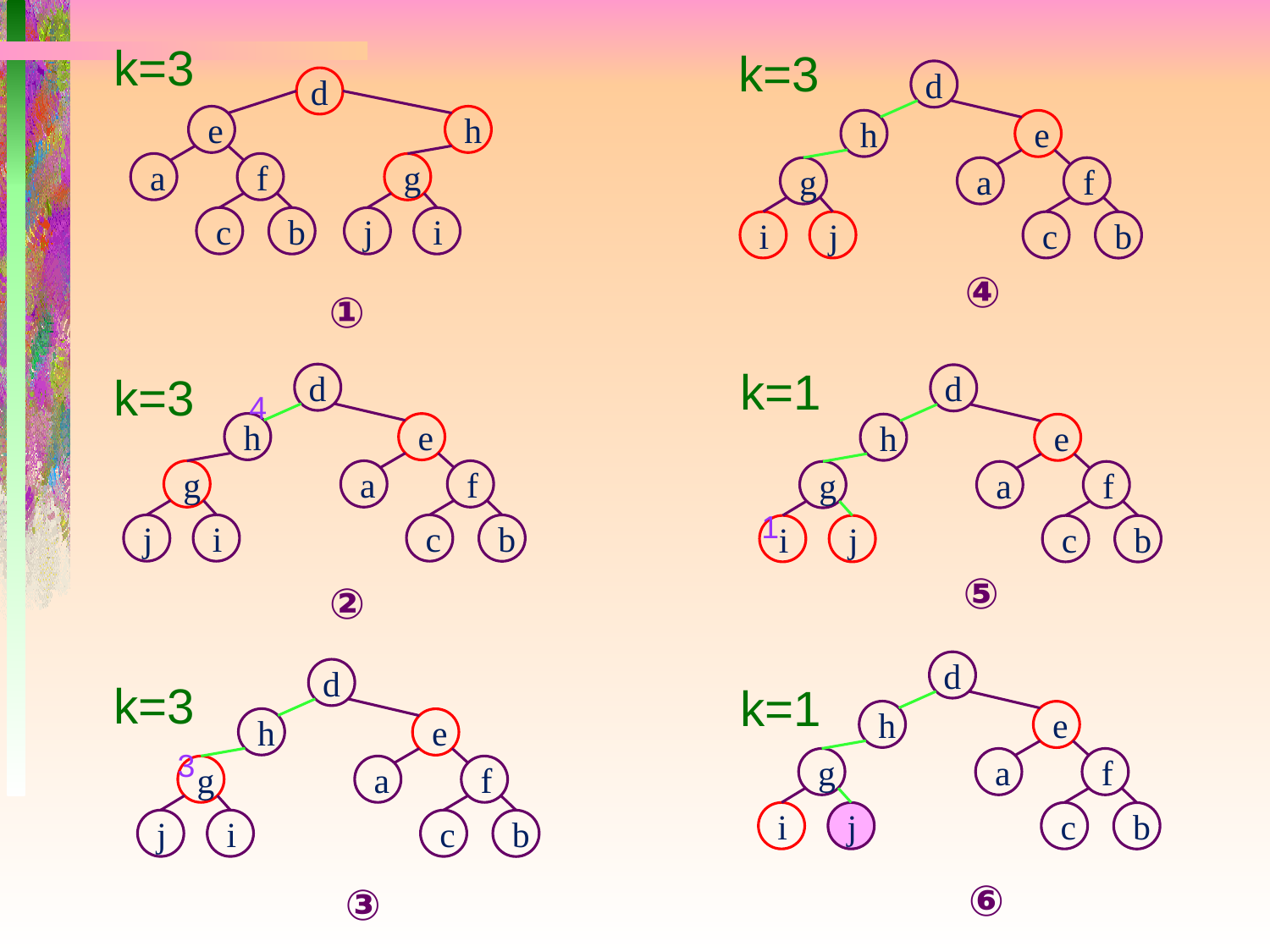

k=3
d
e
h
a
f
g
c
b
j
i
①
k=3
d
h
e
g
a
f
i
j
c
b
④
k=1
d
h
e
g
a
f
i
j
c
b
1
⑤
k=3
d
h
e
g
a
f
j
i
c
b
②
4
d
h
e
g
a
f
i
j
c
b
k=1
⑥
d
h
e
g
a
f
j
i
c
b
k=3
3
③